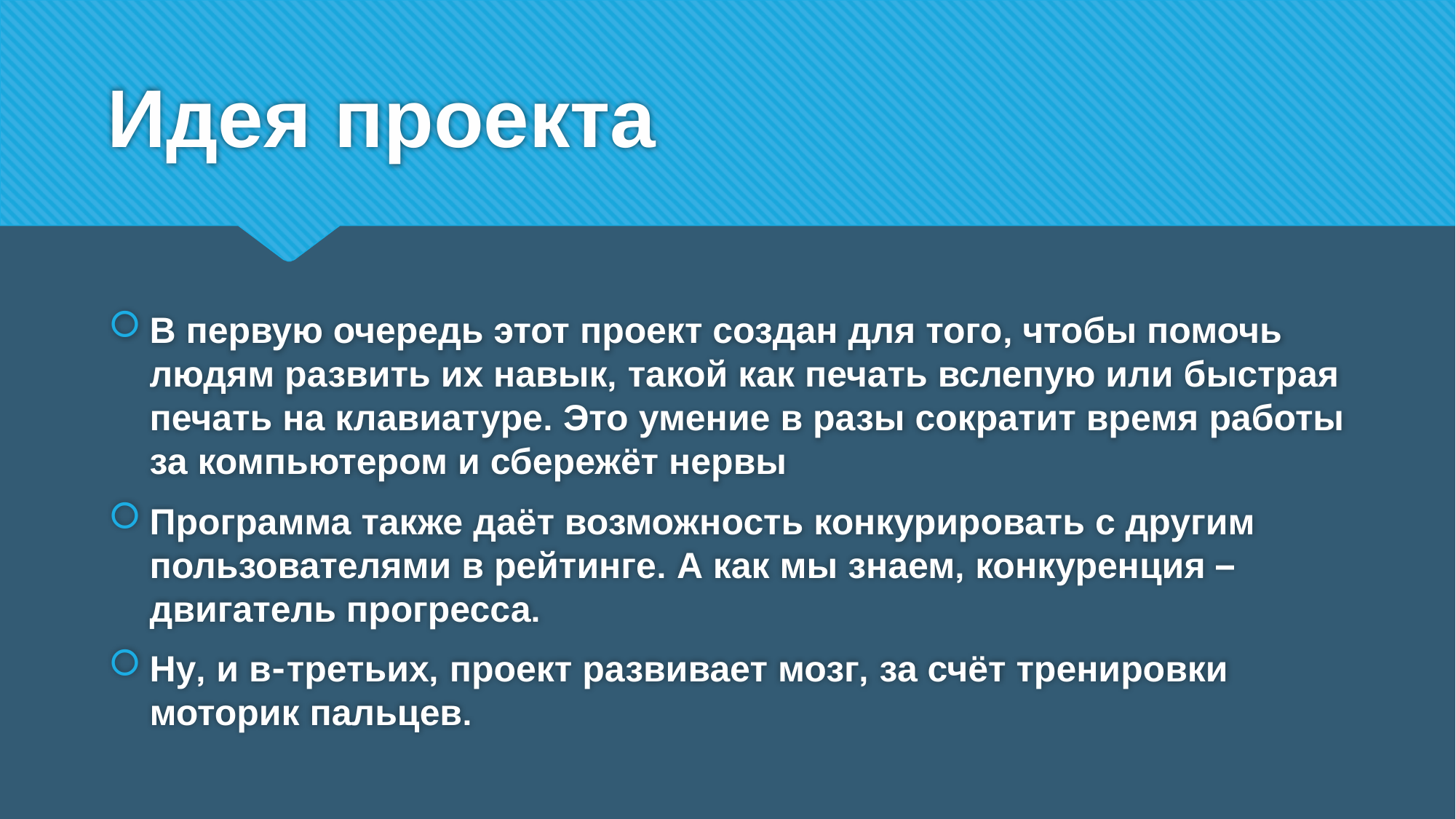

# Идея проекта
В первую очередь этот проект создан для того, чтобы помочь людям развить их навык, такой как печать вслепую или быстрая печать на клавиатуре. Это умение в разы сократит время работы за компьютером и сбережёт нервы
Программа также даёт возможность конкурировать с другим пользователями в рейтинге. А как мы знаем, конкуренция – двигатель прогресса.
Ну, и в-третьих, проект развивает мозг, за счёт тренировки моторик пальцев.